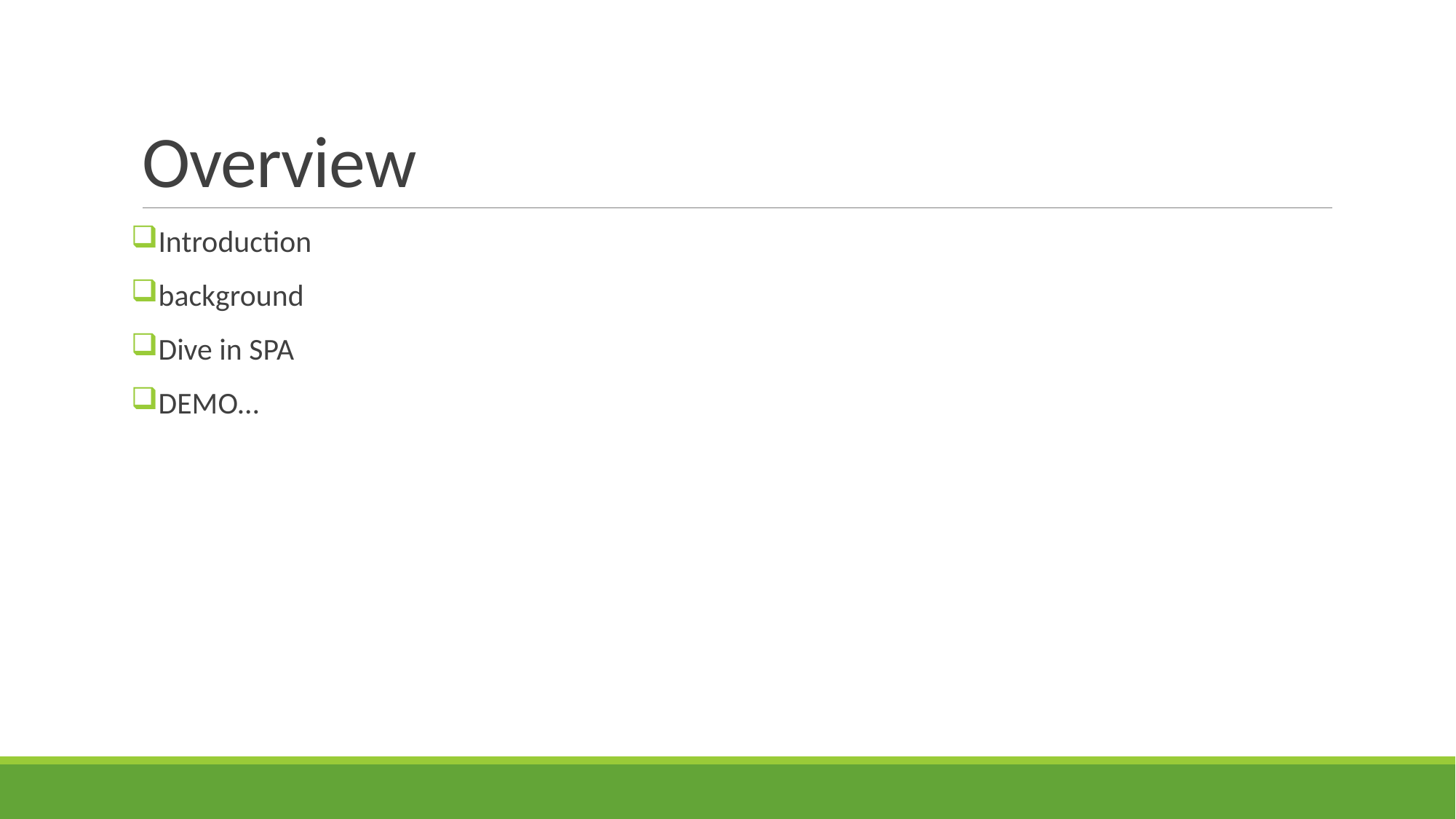

# Overview
Introduction
background
Dive in SPA
DEMO…